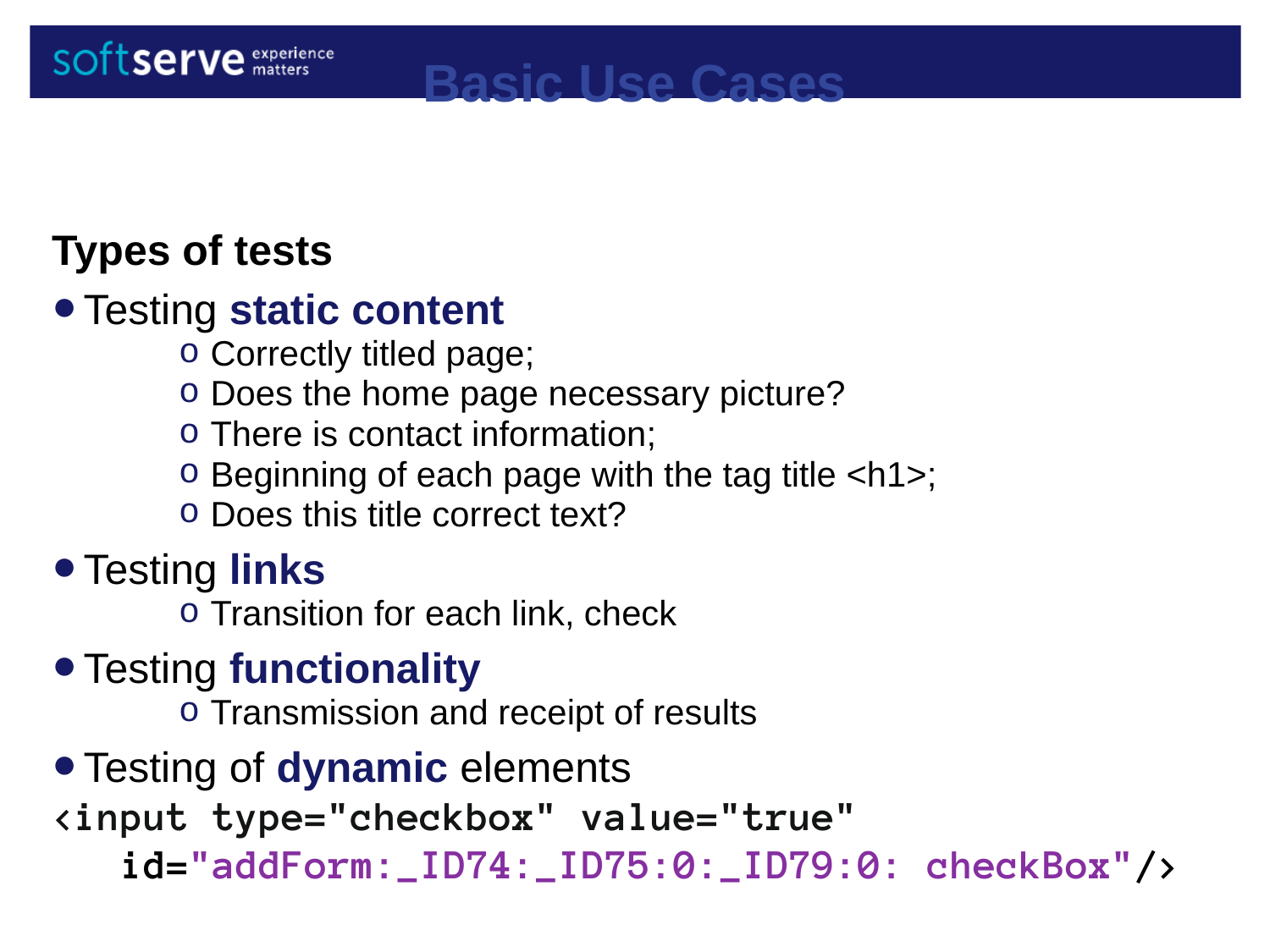

Basic Use Cases
Types of tests
Testing static content
Correctly titled page;
Does the home page necessary picture?
There is contact information;
Beginning of each page with the tag title <h1>;
Does this title correct text?
Testing links
Transition for each link, check
Testing functionality
Transmission and receipt of results
Testing of dynamic elements
<input type="checkbox" value="true"
   id="addForm:_ID74:_ID75:0:_ID79:0: checkBox"/>